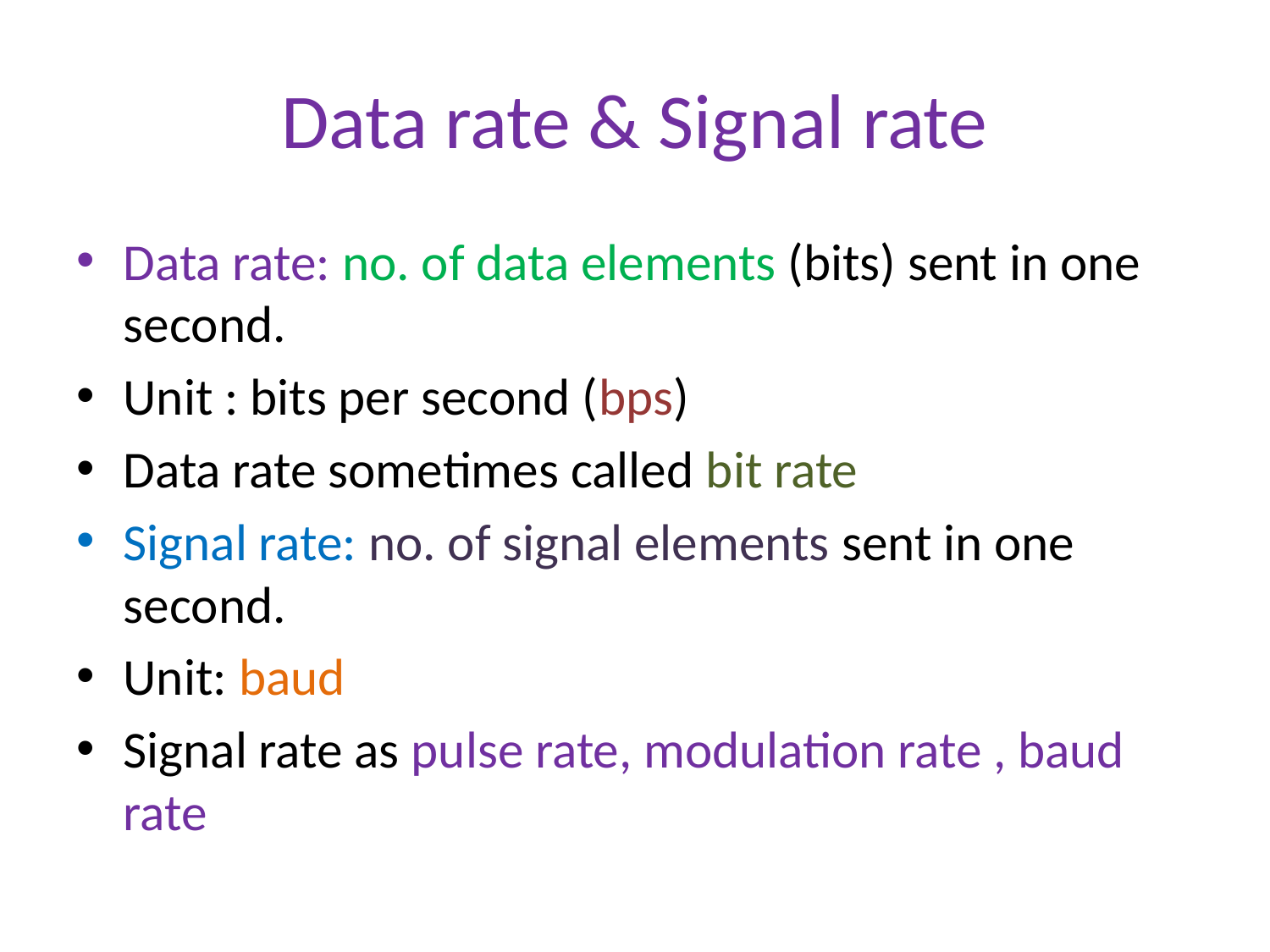

# Data rate & Signal rate
Data rate: no. of data elements (bits) sent in one second.
Unit : bits per second (bps)
Data rate sometimes called bit rate
Signal rate: no. of signal elements sent in one second.
Unit: baud
Signal rate as pulse rate, modulation rate , baud rate